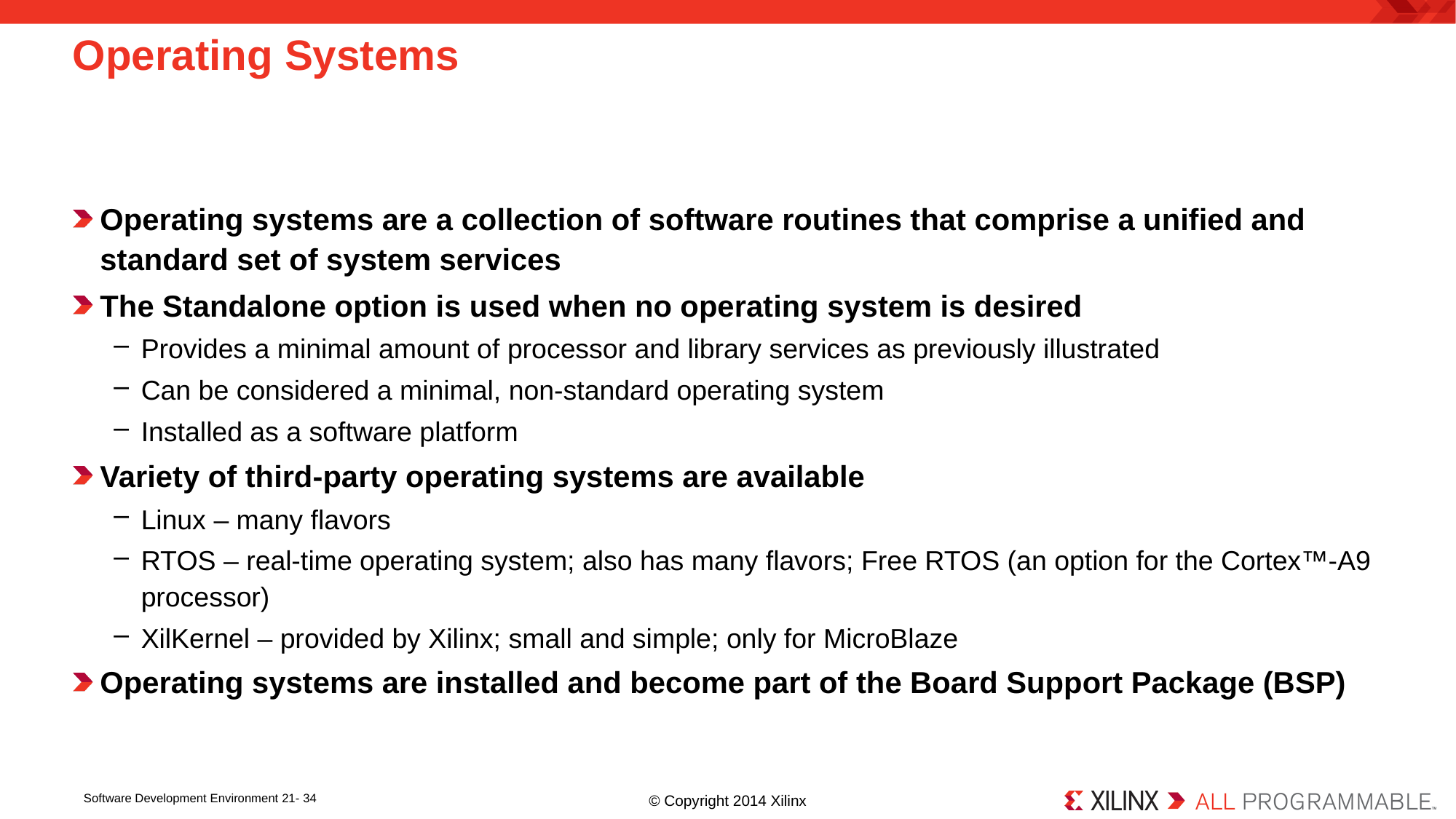

# Operating Systems
Operating systems are a collection of software routines that comprise a unified and standard set of system services
The Standalone option is used when no operating system is desired
Provides a minimal amount of processor and library services as previously illustrated
Can be considered a minimal, non-standard operating system
Installed as a software platform
Variety of third-party operating systems are available
Linux – many flavors
RTOS – real-time operating system; also has many flavors; Free RTOS (an option for the Cortex™-A9 processor)
XilKernel – provided by Xilinx; small and simple; only for MicroBlaze
Operating systems are installed and become part of the Board Support Package (BSP)

Software Development Environment 21- 34
© Copyright 2014 Xilinx